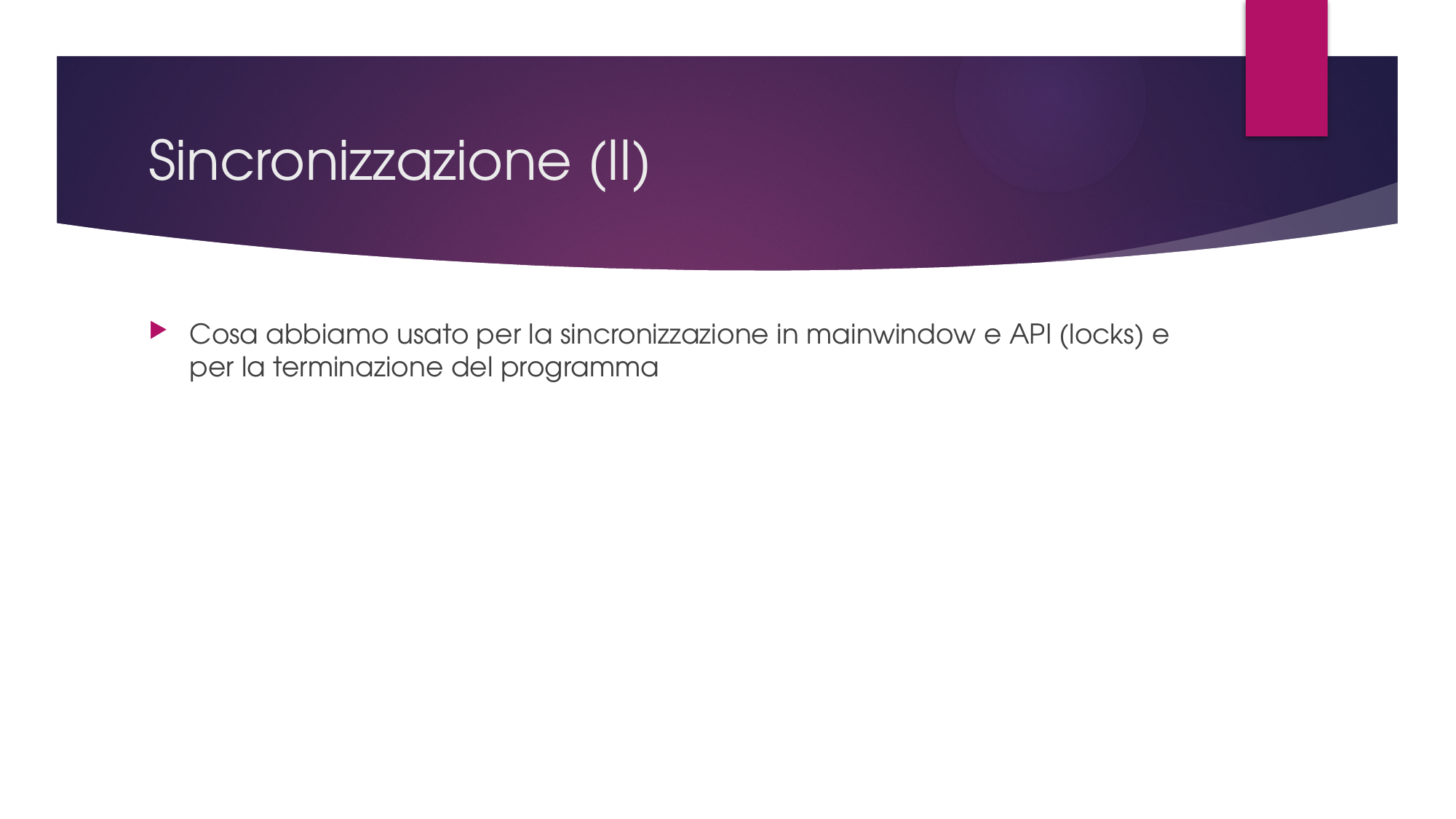

# Sincronizzazione (II)
Cosa abbiamo usato per la sincronizzazione in mainwindow e API (locks) e per la terminazione del programma